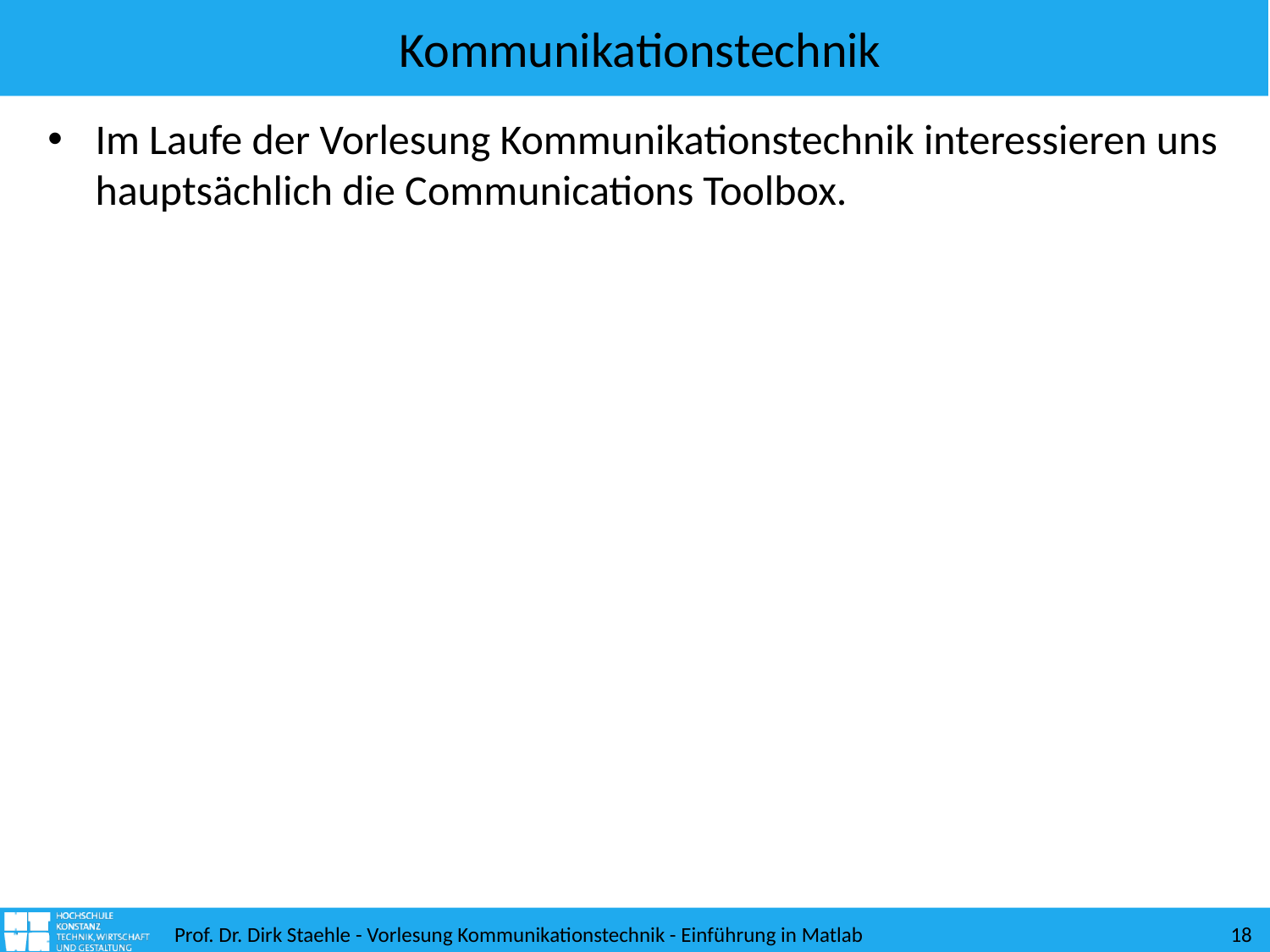

# Kommunikationstechnik
Im Laufe der Vorlesung Kommunikationstechnik interessieren uns hauptsächlich die Communications Toolbox.
Prof. Dr. Dirk Staehle - Vorlesung Kommunikationstechnik - Einführung in Matlab
18